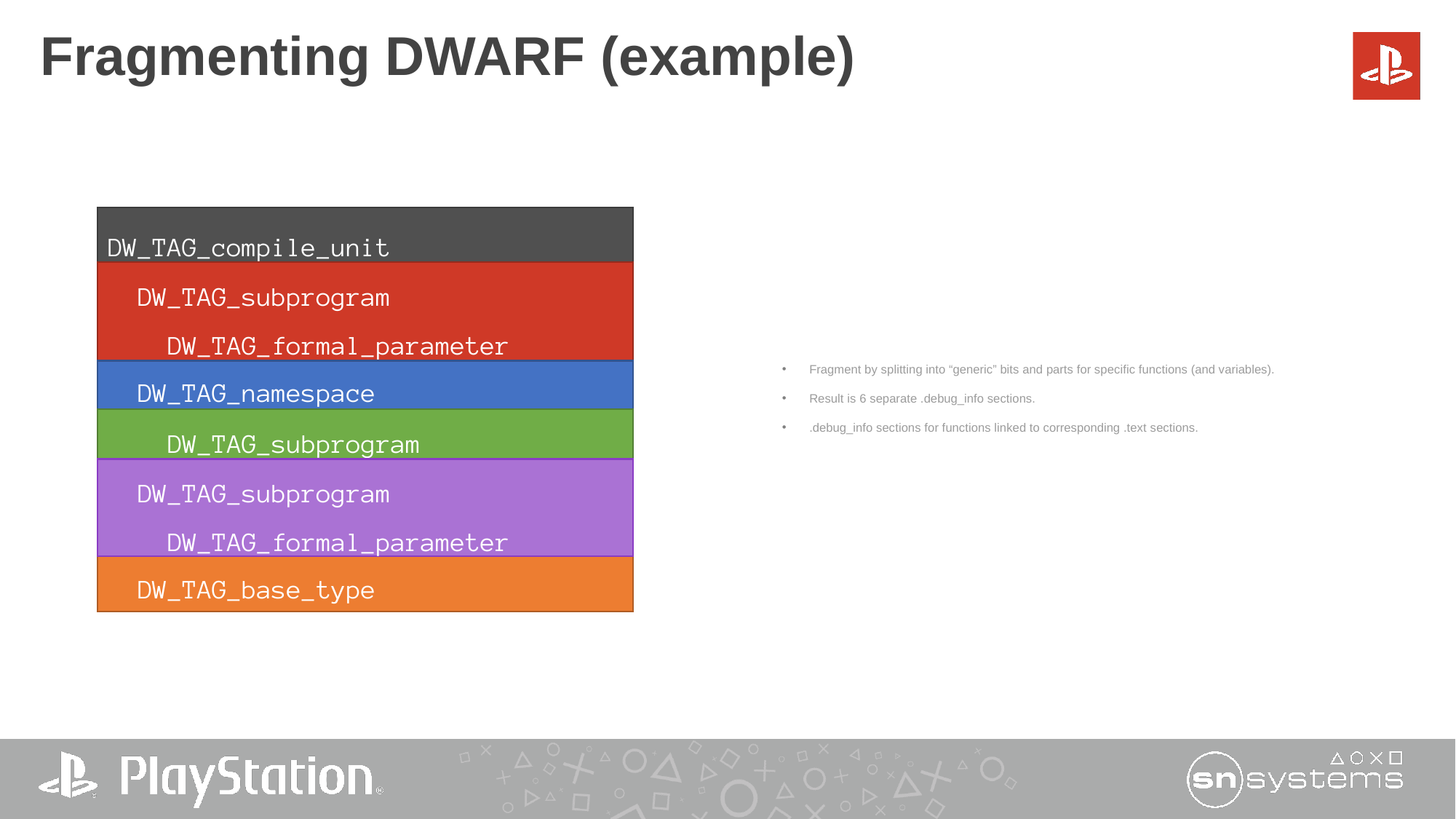

# Fragmenting DWARF (example)
Fragment by splitting into “generic” bits and parts for specific functions (and variables).

Result is 6 separate .debug_info sections.

.debug_info sections for functions linked to corresponding .text sections.

DW_TAG_compile_unit
  DW_TAG_subprogram
    DW_TAG_formal_parameter
  DW_TAG_namespace
    DW_TAG_subprogram
  DW_TAG_subprogram
    DW_TAG_formal_parameter
  DW_TAG_base_type
  DW_TAG_subprogram
    DW_TAG_formal_parameter
  DW_TAG_namespace
    DW_TAG_subprogram
  DW_TAG_subprogram
    DW_TAG_formal_parameter
  DW_TAG_base_type